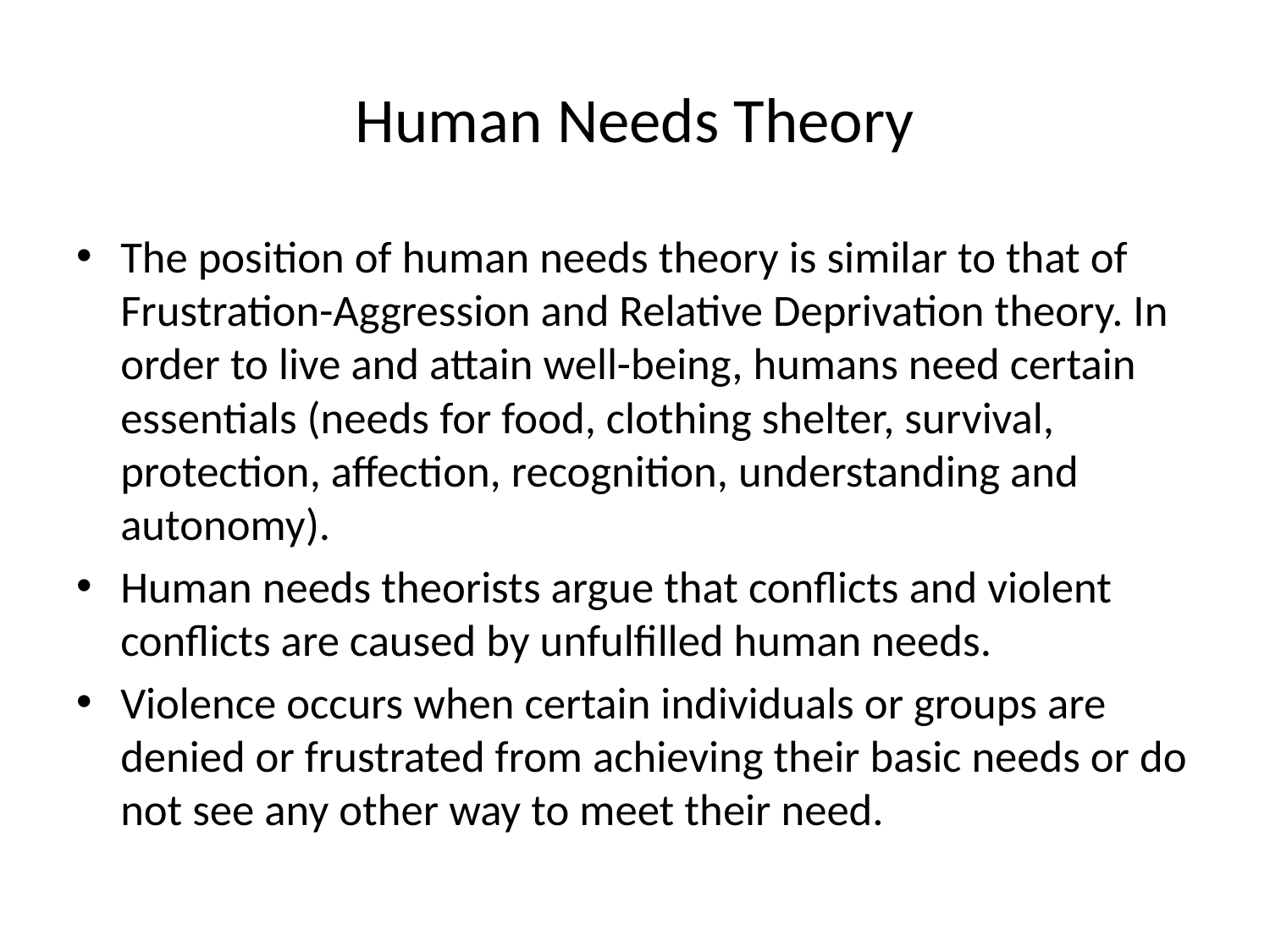

# Human Needs Theory
The position of human needs theory is similar to that of Frustration-Aggression and Relative Deprivation theory. In order to live and attain well-being, humans need certain essentials (needs for food, clothing shelter, survival, protection, affection, recognition, understanding and autonomy).
Human needs theorists argue that conflicts and violent conflicts are caused by unfulfilled human needs.
Violence occurs when certain individuals or groups are denied or frustrated from achieving their basic needs or do not see any other way to meet their need.